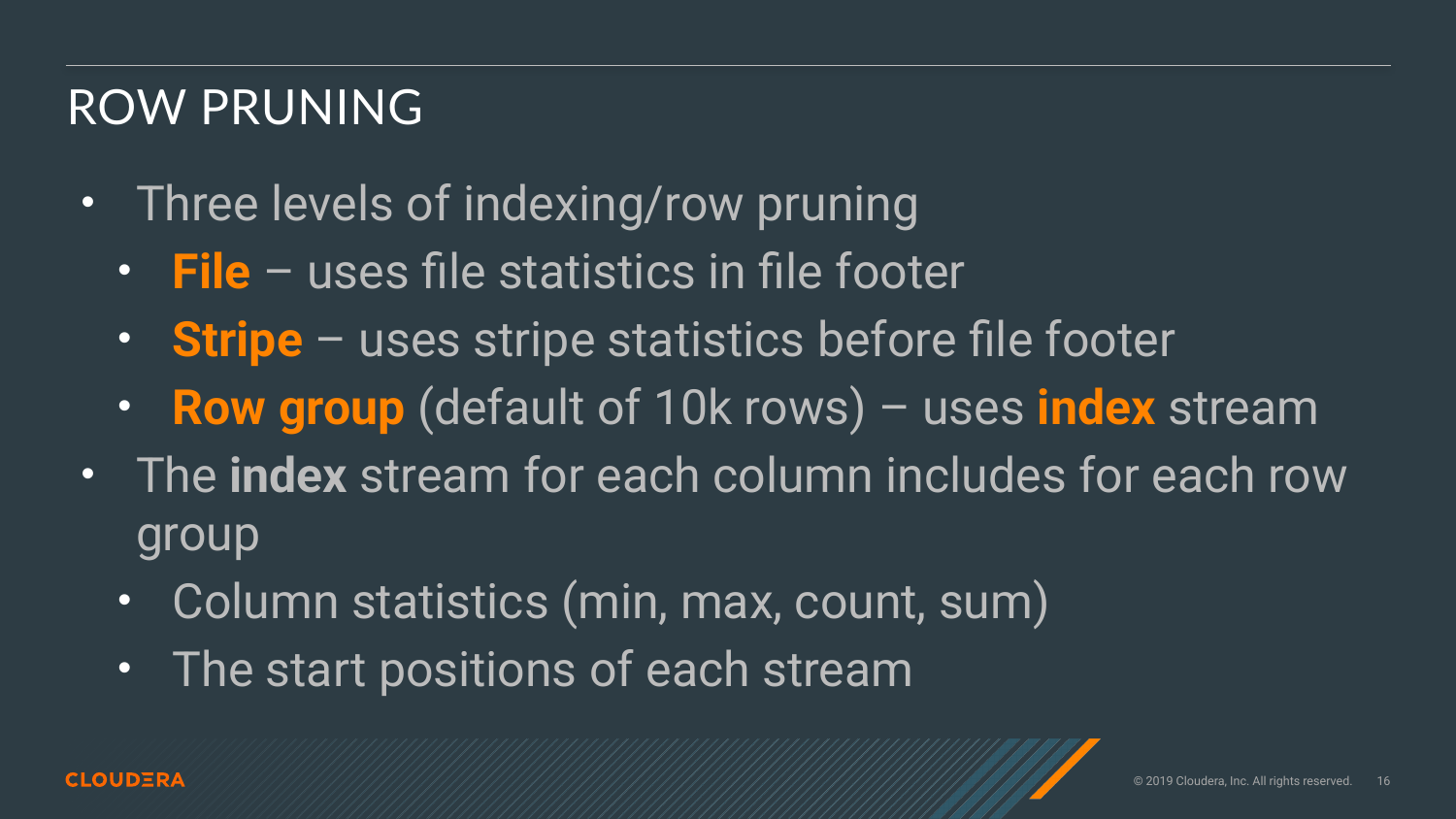

# Row pruning
Three levels of indexing/row pruning
File – uses file statistics in file footer
Stripe – uses stripe statistics before file footer
Row group (default of 10k rows) – uses index stream
The index stream for each column includes for each row group
Column statistics (min, max, count, sum)
The start positions of each stream